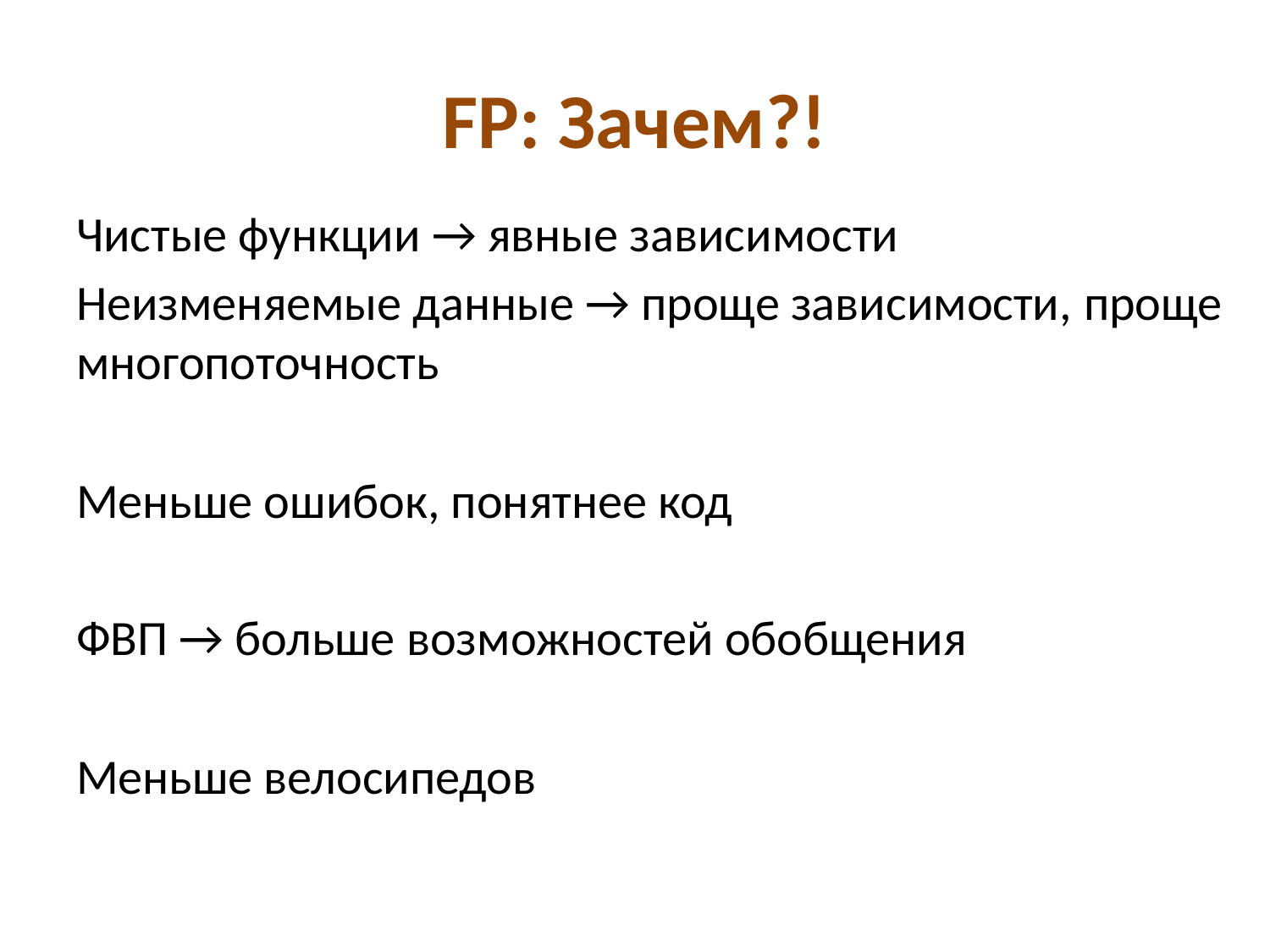

# FP: Зачем?!
Чистые функции → явные зависимости
Неизменяемые данные → проще зависимости, проще многопоточность

Меньше ошибок, понятнее код

ФВП → больше возможностей обобщения

Меньше велосипедов